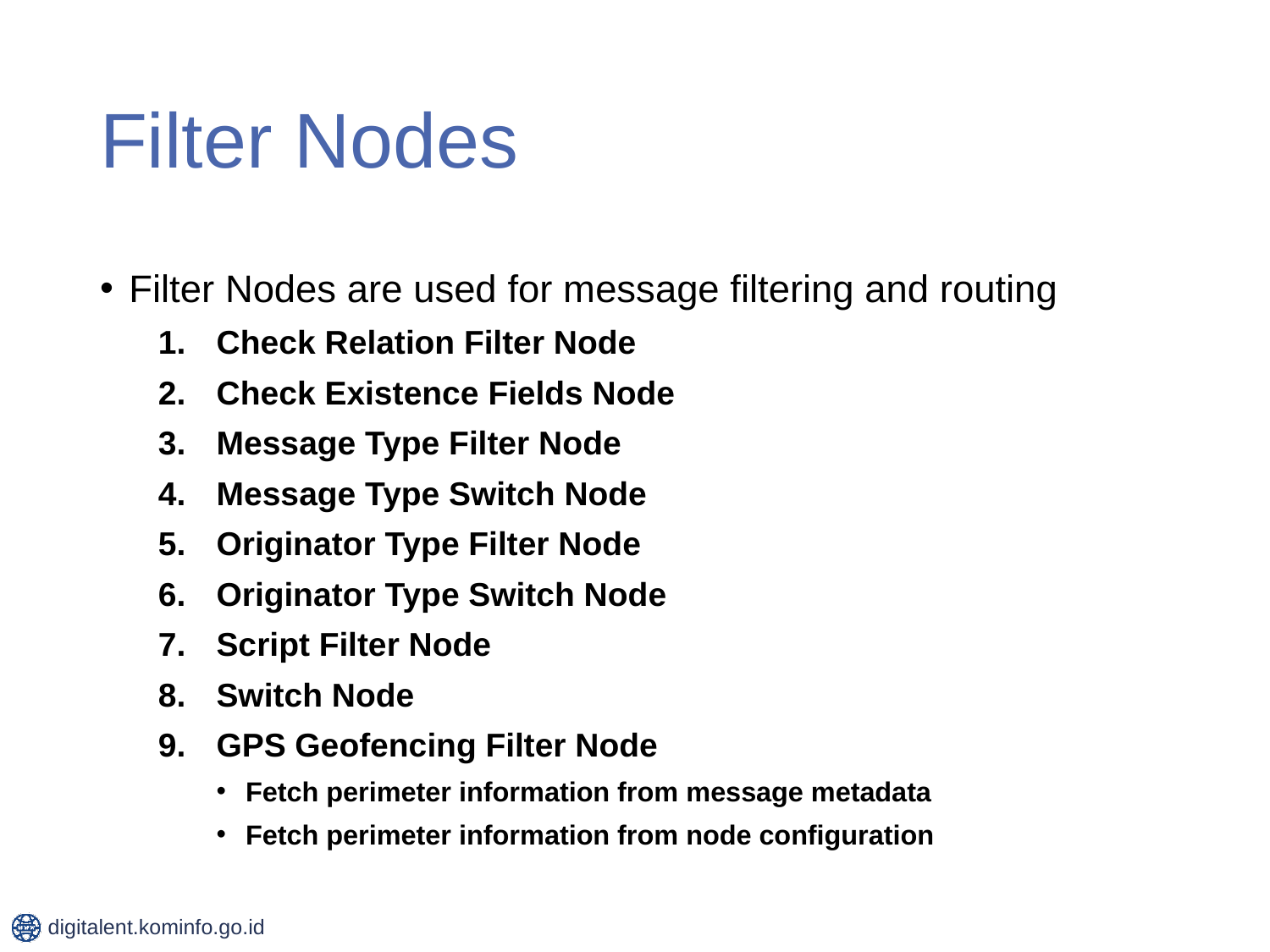

# Filter Nodes
Filter Nodes are used for message filtering and routing
Check Relation Filter Node
Check Existence Fields Node
Message Type Filter Node
Message Type Switch Node
Originator Type Filter Node
Originator Type Switch Node
Script Filter Node
Switch Node
GPS Geofencing Filter Node
Fetch perimeter information from message metadata
Fetch perimeter information from node configuration